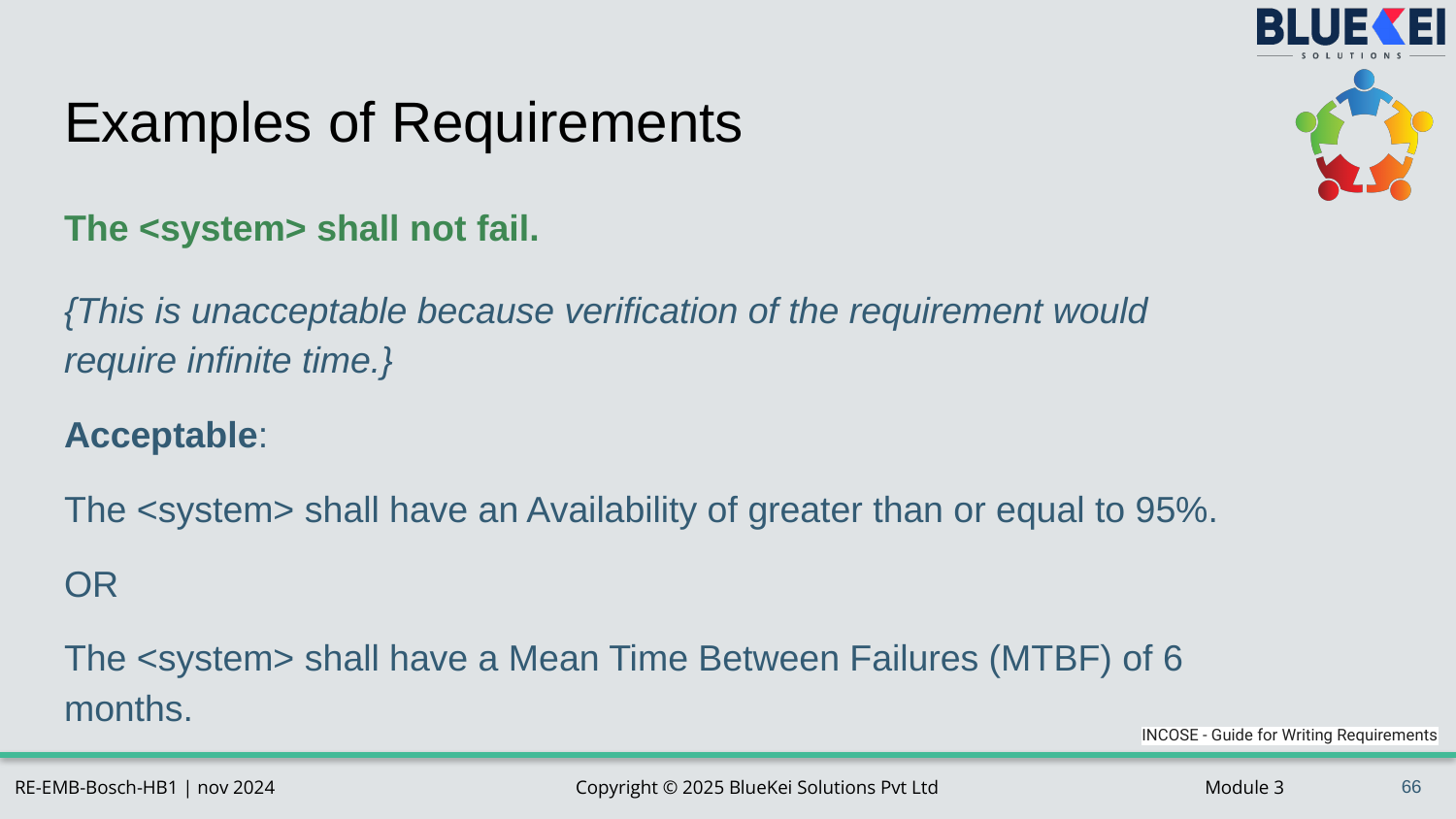

# Examples of Requirements
The <system> shall not fail.
{This is unacceptable because verification of the requirement would require infinite time.}
Acceptable:
The <system> shall have an Availability of greater than or equal to 95%.
OR
The <system> shall have a Mean Time Between Failures (MTBF) of 6 months.
INCOSE - Guide for Writing Requirements
66